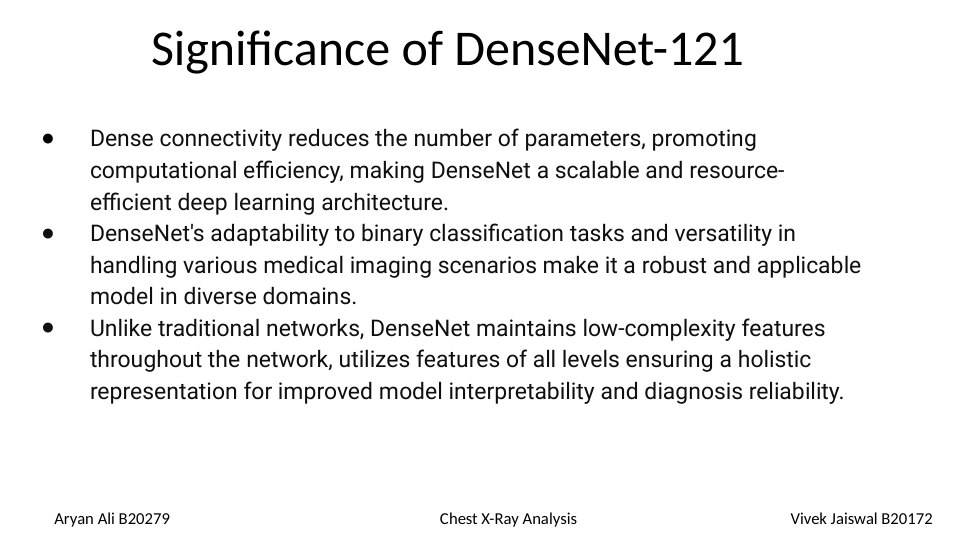

Significance of DenseNet-121

Dense connectivity reduces the number of parameters, promoting computational efficiency, making DenseNet a scalable and resource-efficient deep learning architecture.
DenseNet's adaptability to binary classification tasks and versatility in handling various medical imaging scenarios make it a robust and applicable model in diverse domains.
Unlike traditional networks, DenseNet maintains low-complexity features throughout the network, utilizes features of all levels ensuring a holistic representation for improved model interpretability and diagnosis reliability.
Aryan Ali B20279                                                                        Chest X-Ray Analysis                                                         Vivek Jaiswal B20172